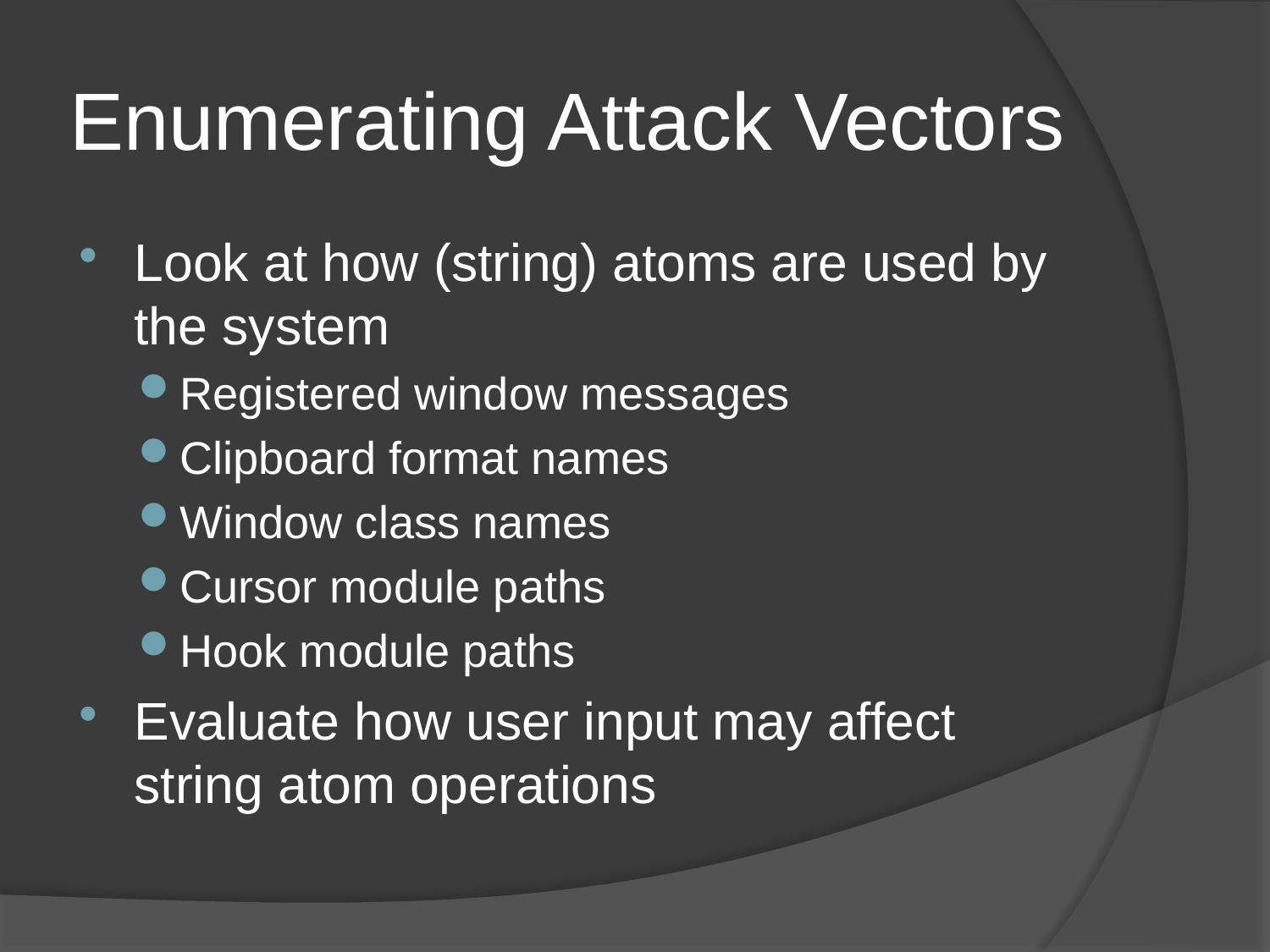

# Enumerating Attack Vectors
Look at how (string) atoms are used by the system
Registered window messages
Clipboard format names
Window class names
Cursor module paths
Hook module paths
Evaluate how user input may affect string atom operations